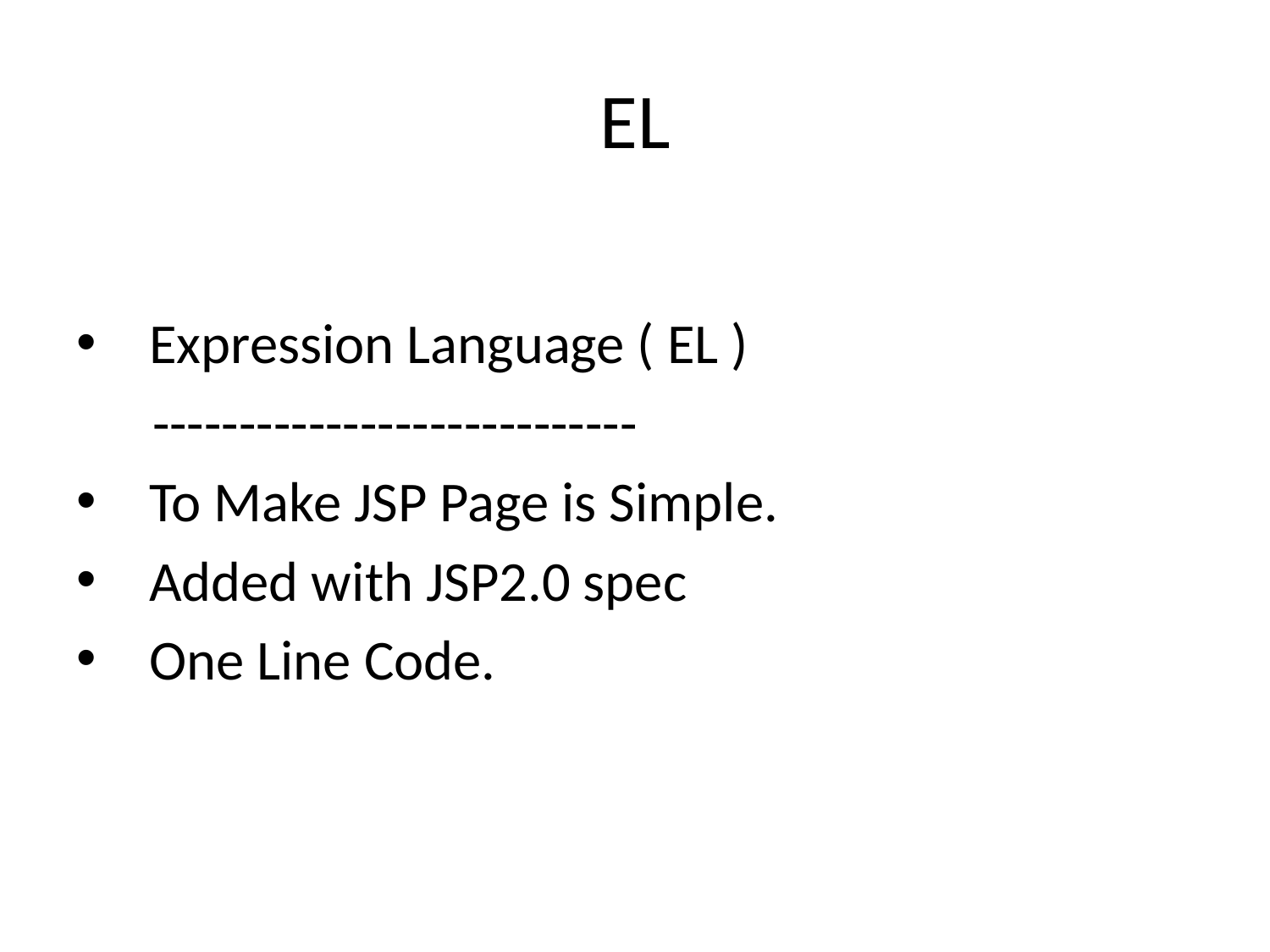

# EL

  Expression Language ( EL )
      ----------------------------
  To Make JSP Page is Simple.
  Added with JSP2.0 spec
  One Line Code.